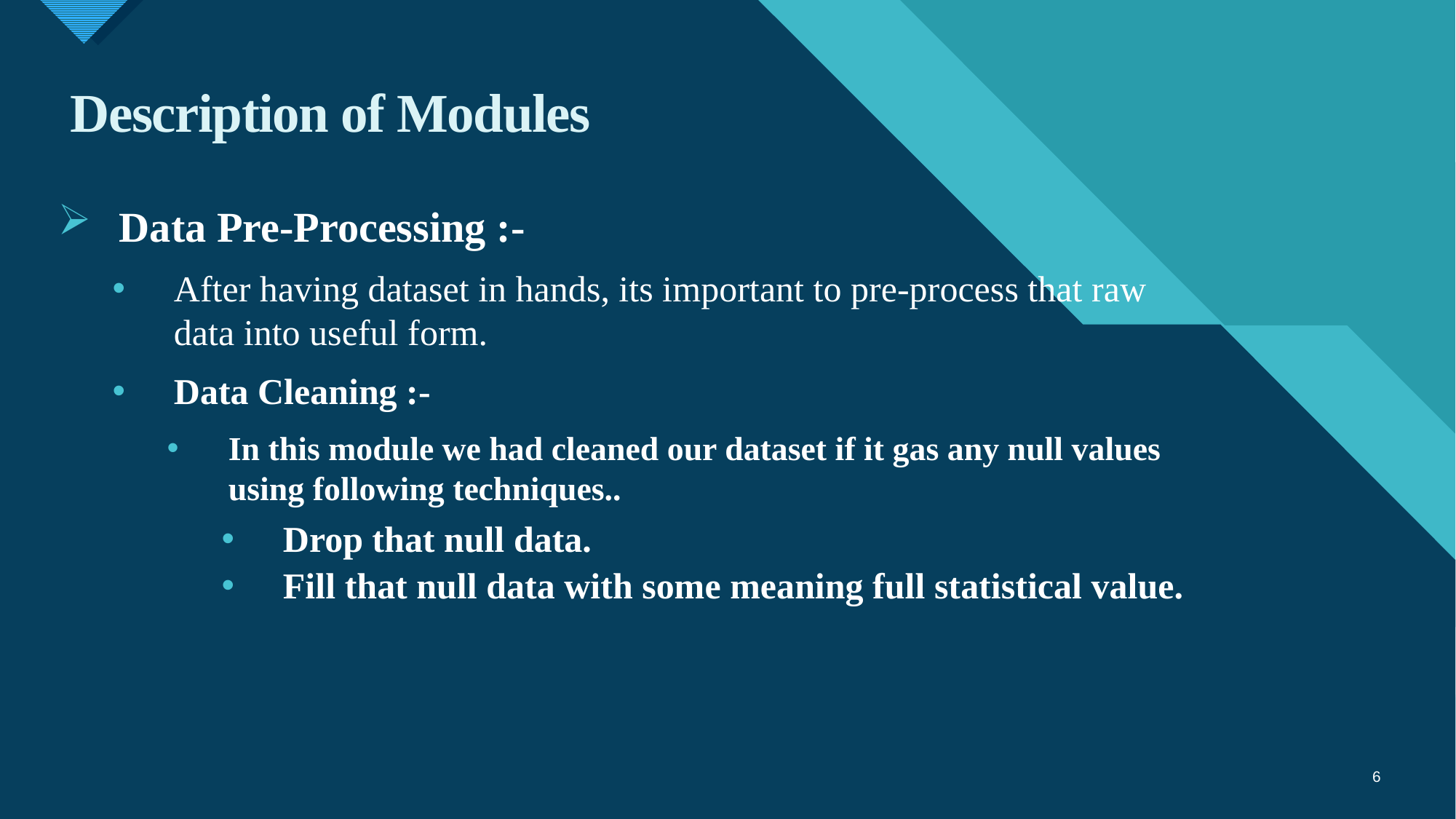

# Description of Modules
Data Pre-Processing :-
After having dataset in hands, its important to pre-process that raw data into useful form.
Data Cleaning :-
In this module we had cleaned our dataset if it gas any null values using following techniques..
Drop that null data.
Fill that null data with some meaning full statistical value.
6